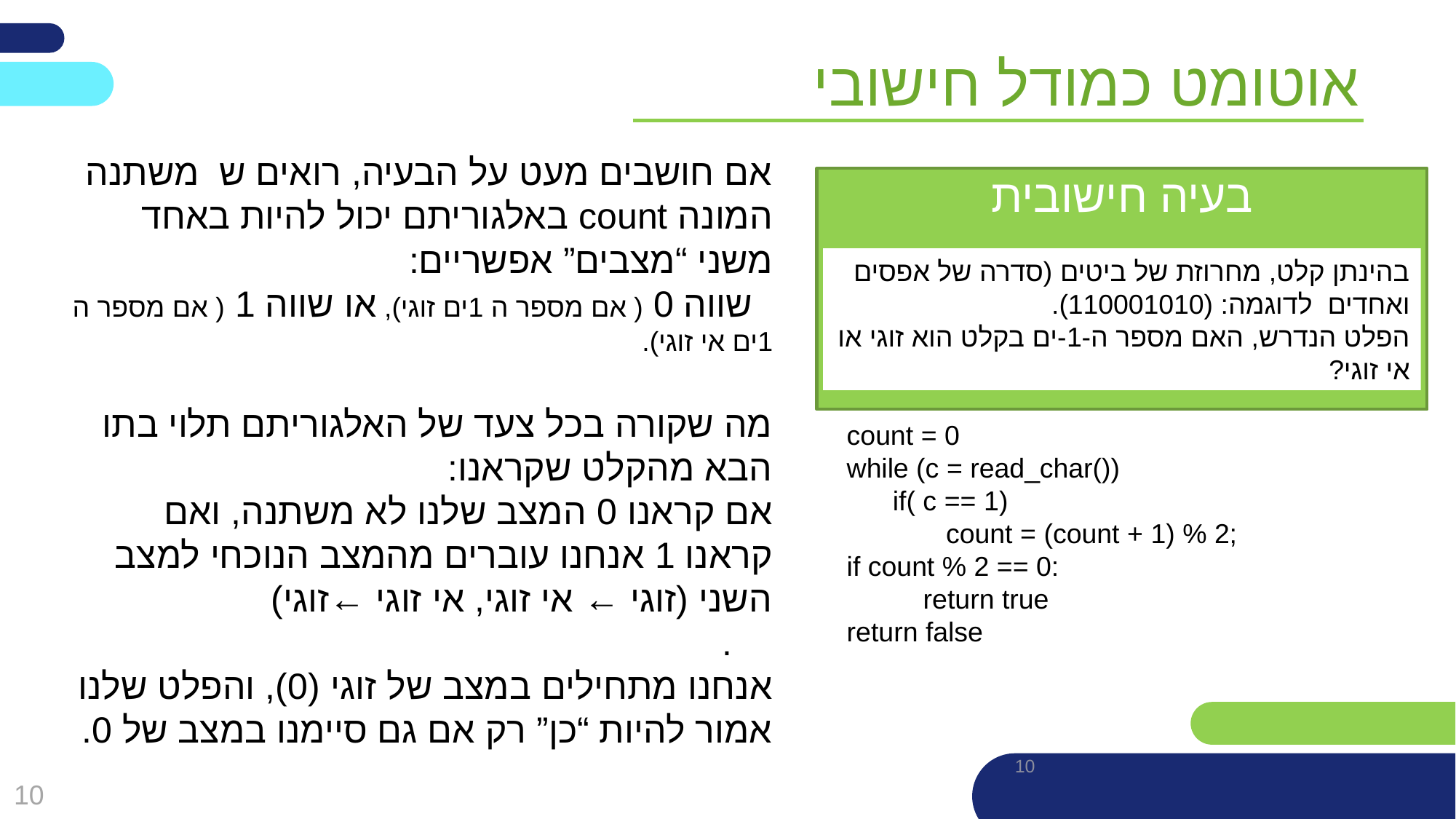

אוטומט כמודל חישובי
אם חושבים מעט על הבעיה, רואים ש  משתנה המונה count באלגוריתם יכול להיות באחד משני “מצבים” אפשריים:
  שווה 0 ( אם מספר ה 1ים זוגי), או שווה 1 ( אם מספר ה 1ים אי זוגי).

מה שקורה בכל צעד של האלגוריתם תלוי בתו הבא מהקלט שקראנו:
אם קראנו 0 המצב שלנו לא משתנה, ואם קראנו 1 אנחנו עוברים מהמצב הנוכחי למצב השני (זוגי ← אי זוגי, אי זוגי ←זוגי)
    .
אנחנו מתחילים במצב של זוגי (0), והפלט שלנו אמור להיות “כן” רק אם גם סיימנו במצב של 0.
בעיה חישובית

בהינתן קלט, מחרוזת של ביטים (סדרה של אפסים ואחדים  לדוגמה: (110001010).
הפלט הנדרש, האם מספר ה-1-ים בקלט הוא זוגי או אי זוגי?
count = 0
while (c = read_char())
      if( c == 1)
             count = (count + 1) % 2;
if count % 2 == 0:
          return true
return false
10